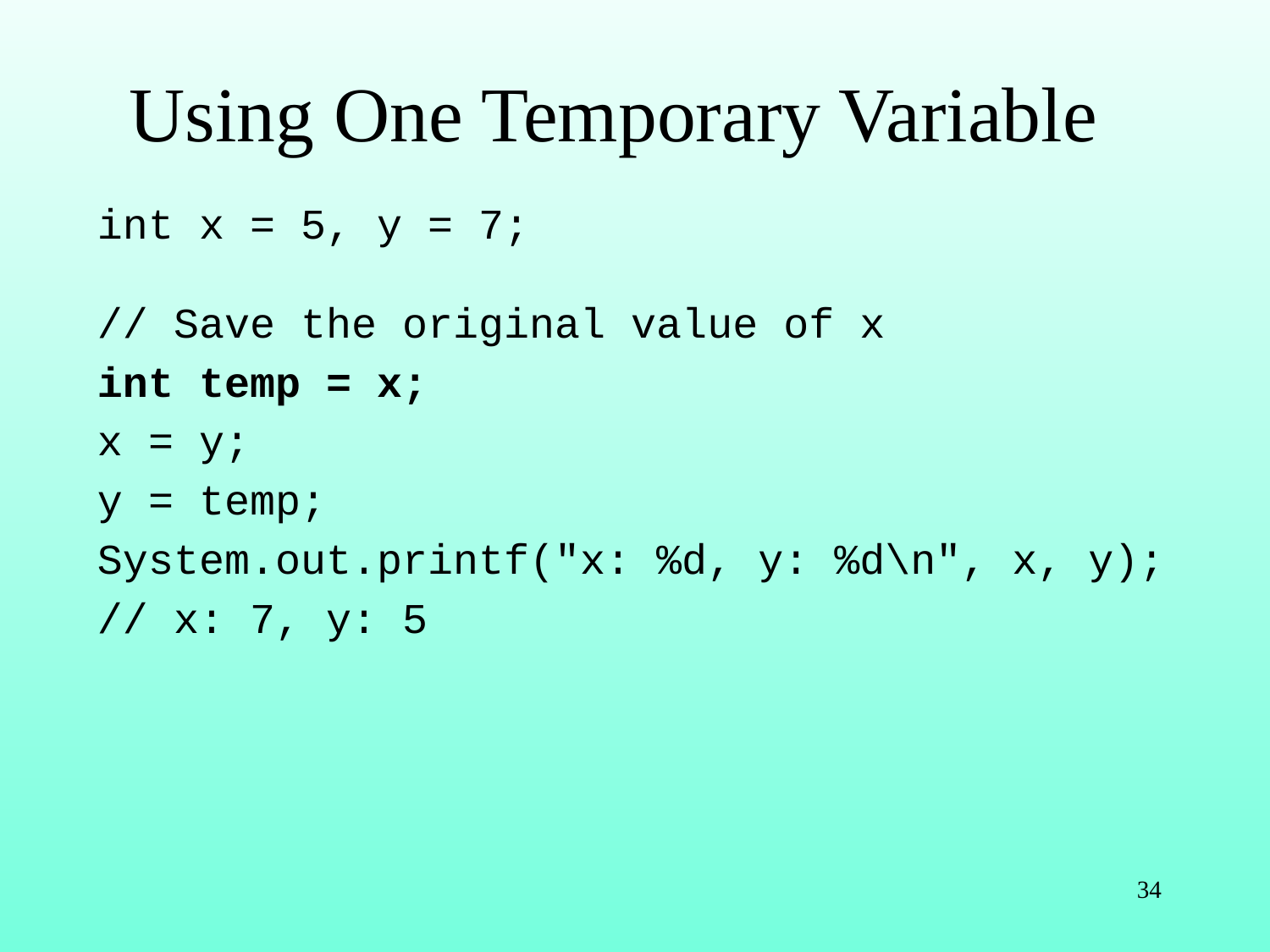

# Using One Temporary Variable
int x = 5, y = 7;

// Save the original value of x
int temp = x;
x = y;
y = temp;
System.out.printf("x: %d, y: %d\n", x, y);
// x: 7, y: 5
34